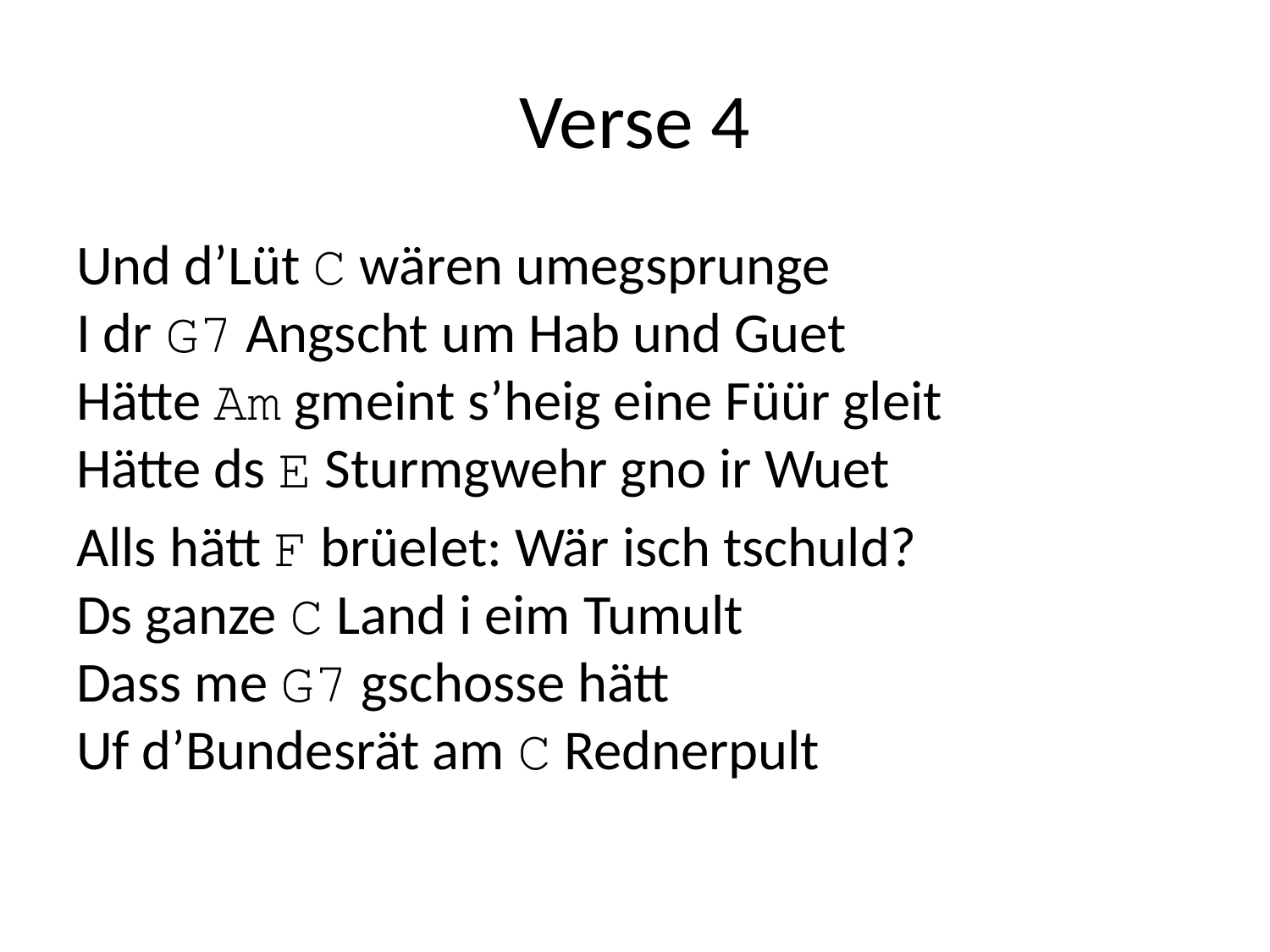

# Verse 4
Und d’Lüt C wären umegsprunge
I dr G7 Angscht um Hab und Guet
Hätte Am gmeint s’heig eine Füür gleit
Hätte ds E Sturmgwehr gno ir Wuet
Alls hätt F brüelet: Wär isch tschuld?
Ds ganze C Land i eim Tumult
Dass me G7 gschosse hätt
Uf d’Bundesrät am C Rednerpult